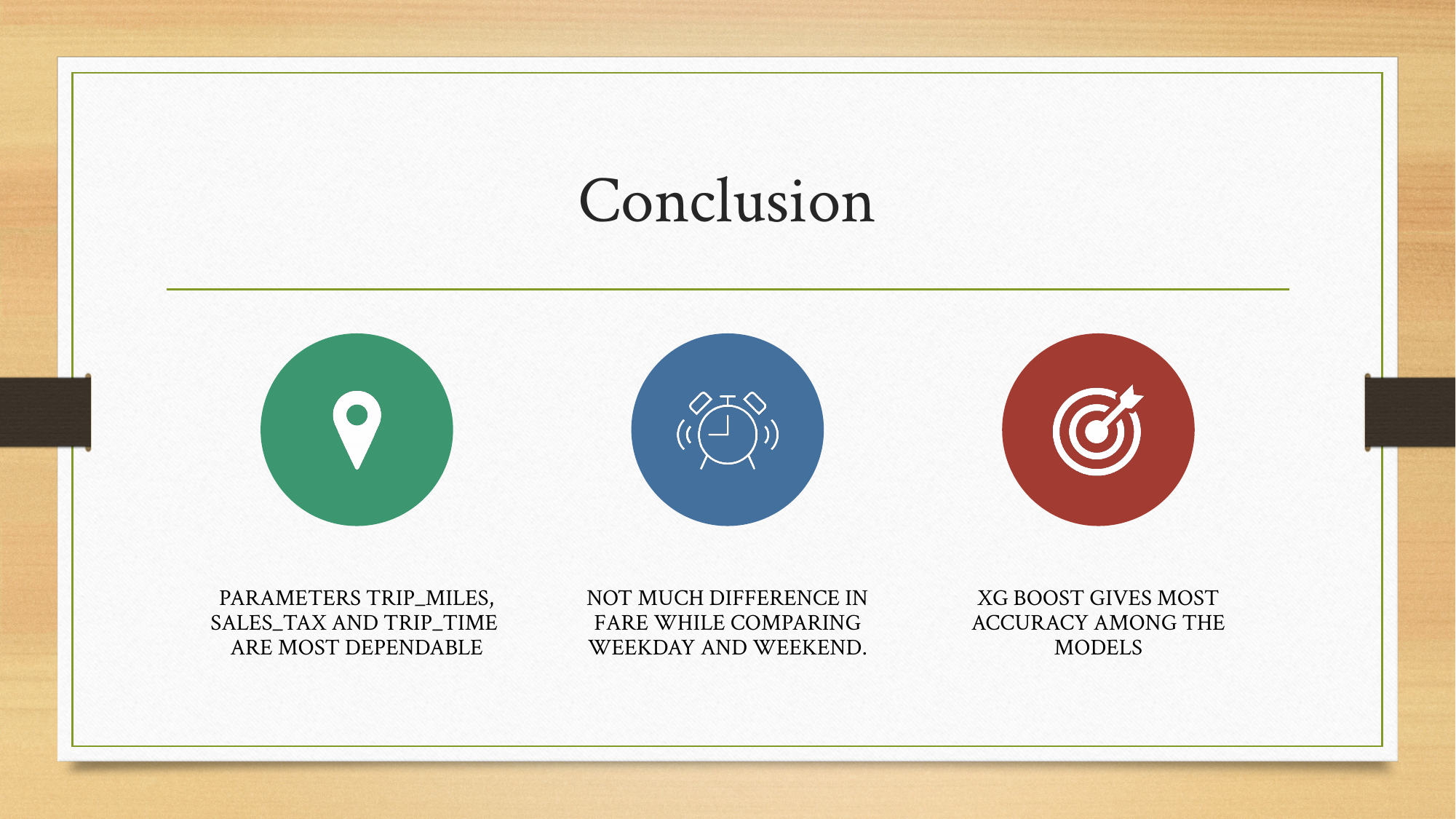

# Conclusion
Parameters trip_miles, sales_tax and trip_time  are most dependable
Not much difference in fare while comparing weekday and Weekend.
XG Boost gives most accuracy among the models